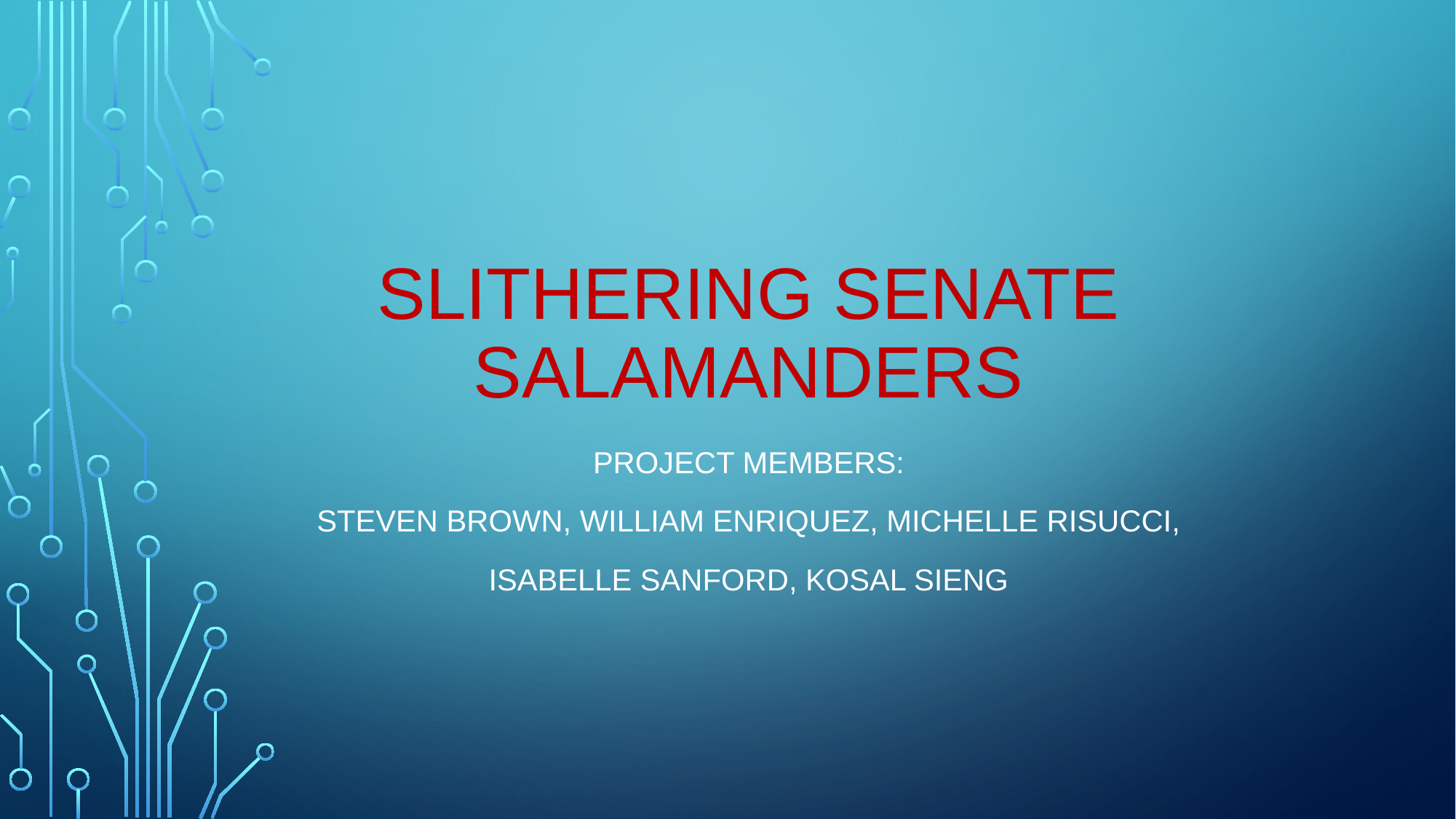

# Slithering Senate salamanders
Project members:
Steven brown, William Enriquez, Michelle Risucci,
isabelle Sanford, kosal sieng